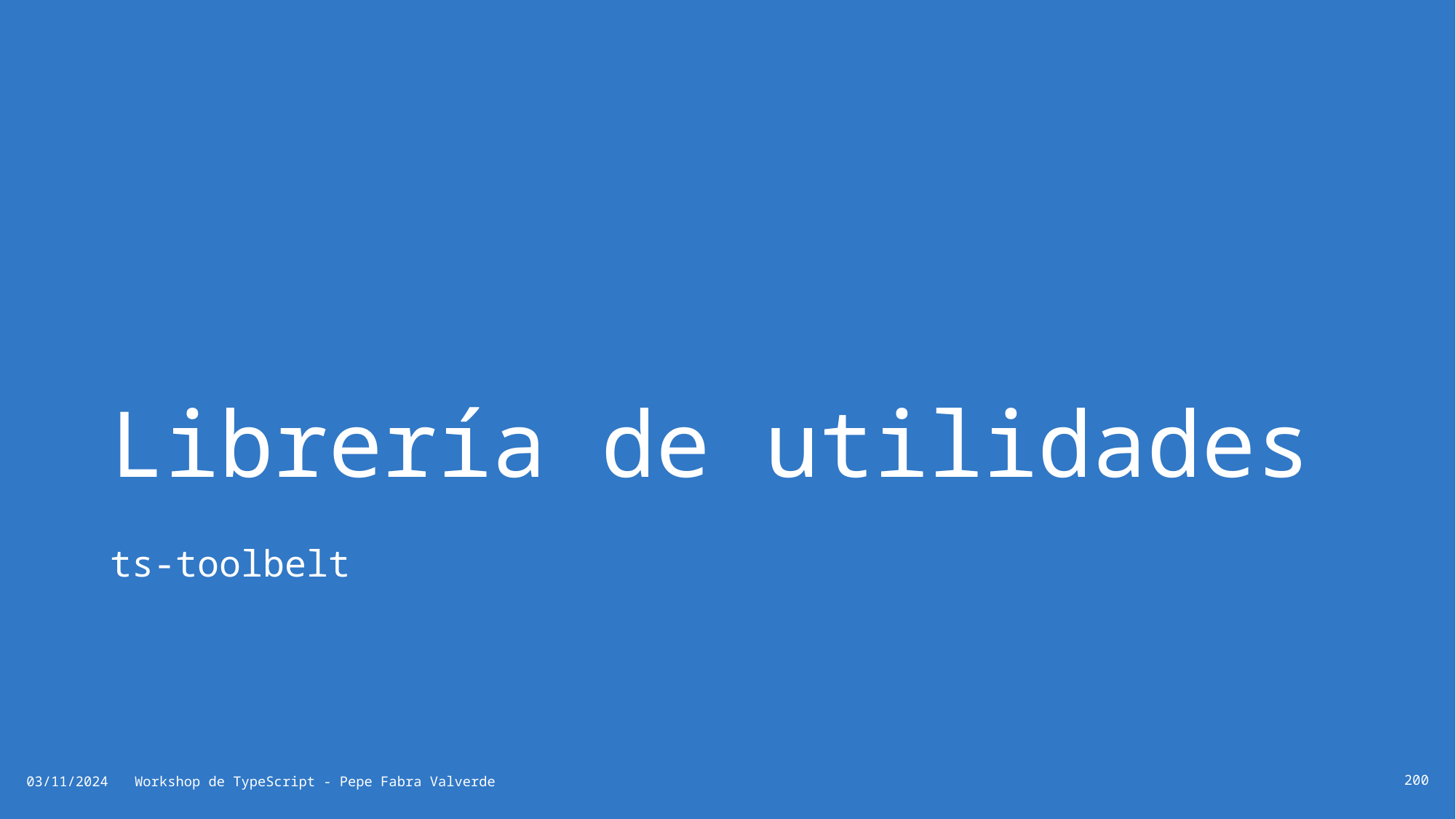

# Librería de utilidades
ts-toolbelt
03/11/2024
Workshop de TypeScript - Pepe Fabra Valverde
200